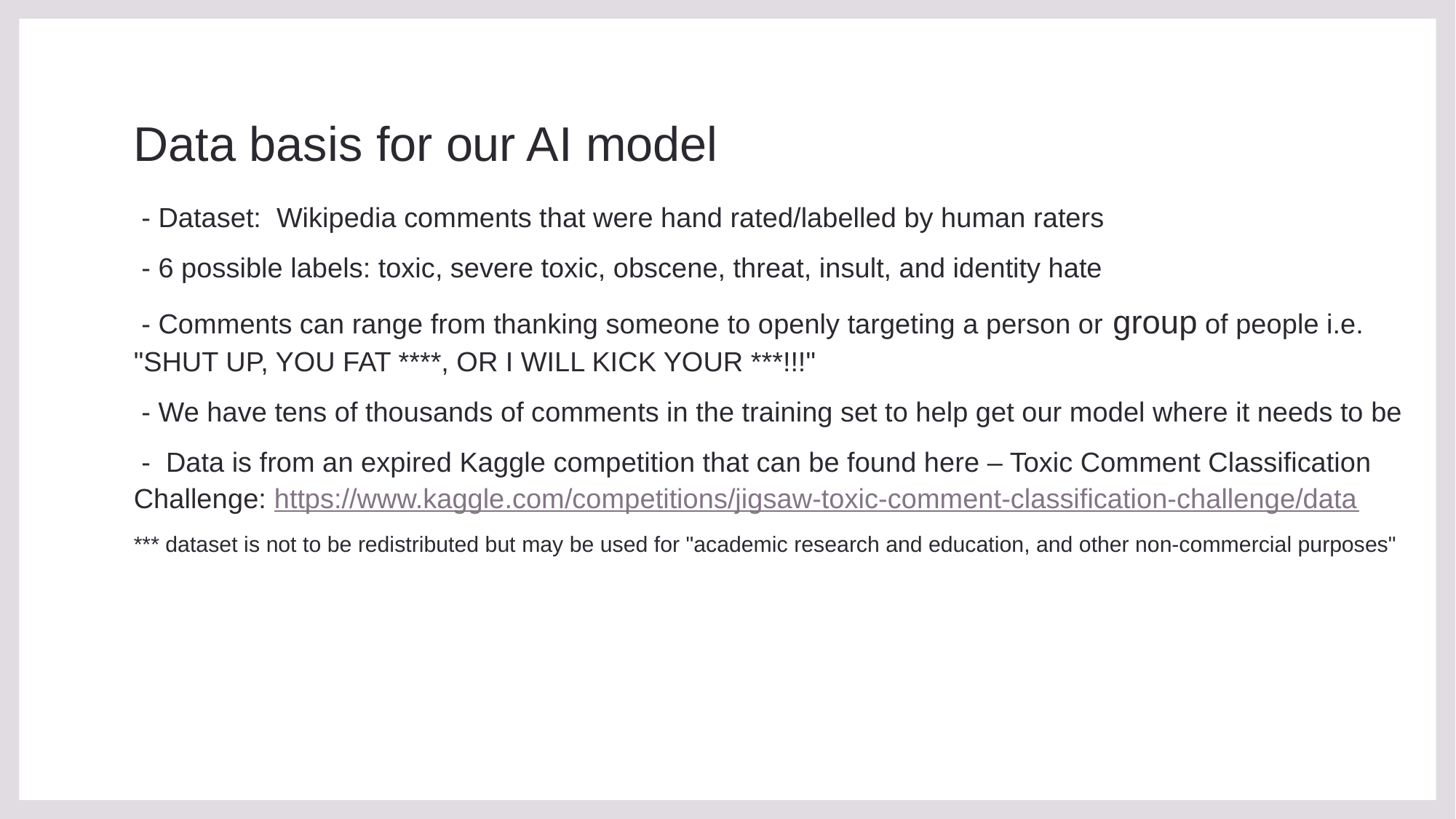

# Data basis for our AI model
 - Dataset:  Wikipedia comments that were hand rated/labelled by human raters
 - 6 possible labels: toxic, severe toxic, obscene, threat, insult, and identity hate
 - Comments can range from thanking someone to openly targeting a person or group of people i.e. "SHUT UP, YOU FAT ****, OR I WILL KICK YOUR ***!!!"
 - We have tens of thousands of comments in the training set to help get our model where it needs to be
 -  Data is from an expired Kaggle competition that can be found here – Toxic Comment Classification Challenge: https://www.kaggle.com/competitions/jigsaw-toxic-comment-classification-challenge/data
*** dataset is not to be redistributed but may be used for "academic research and education, and other non-commercial purposes"